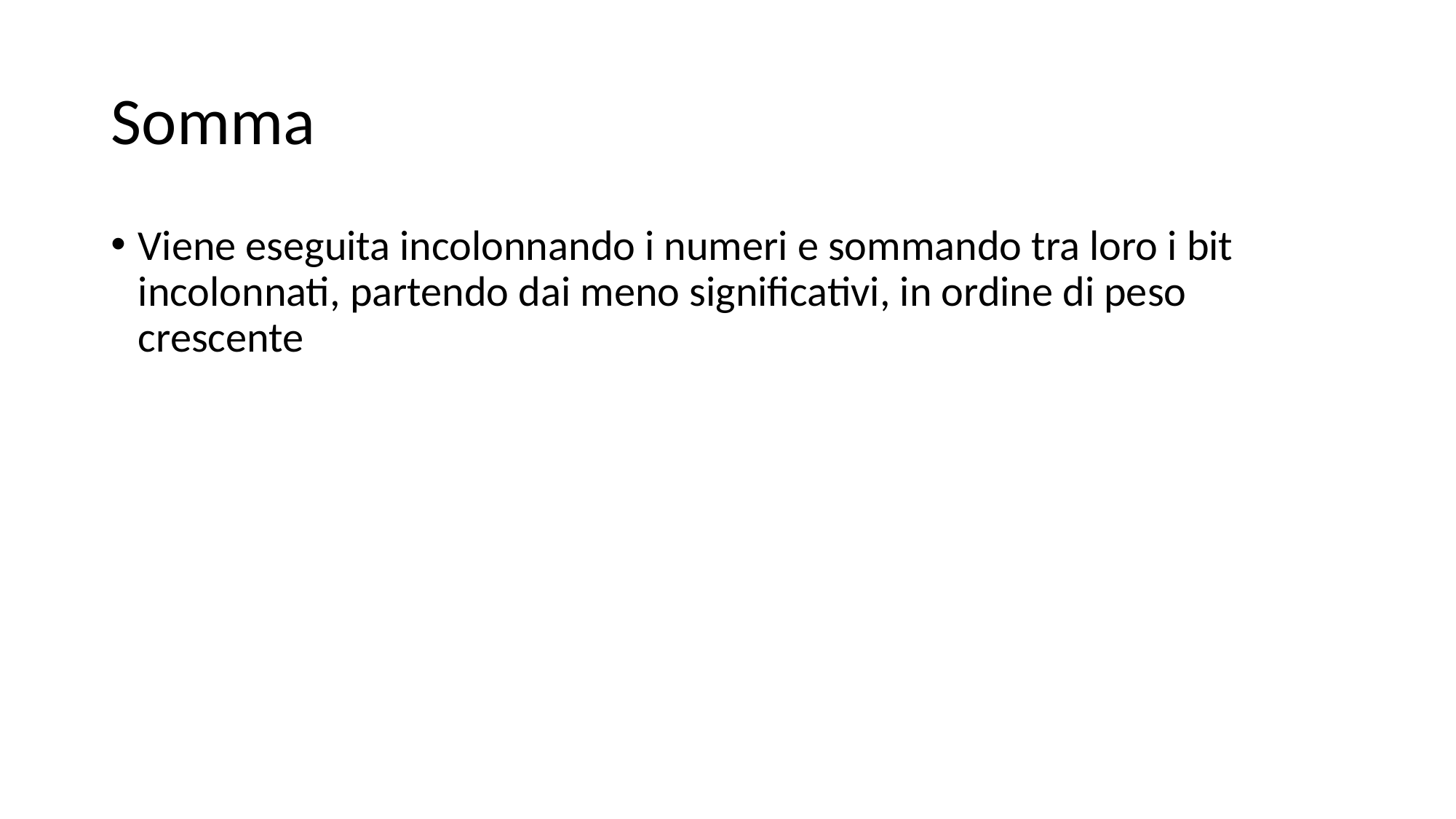

# Somma
Viene eseguita incolonnando i numeri e sommando tra loro i bit incolonnati, partendo dai meno significativi, in ordine di peso crescente